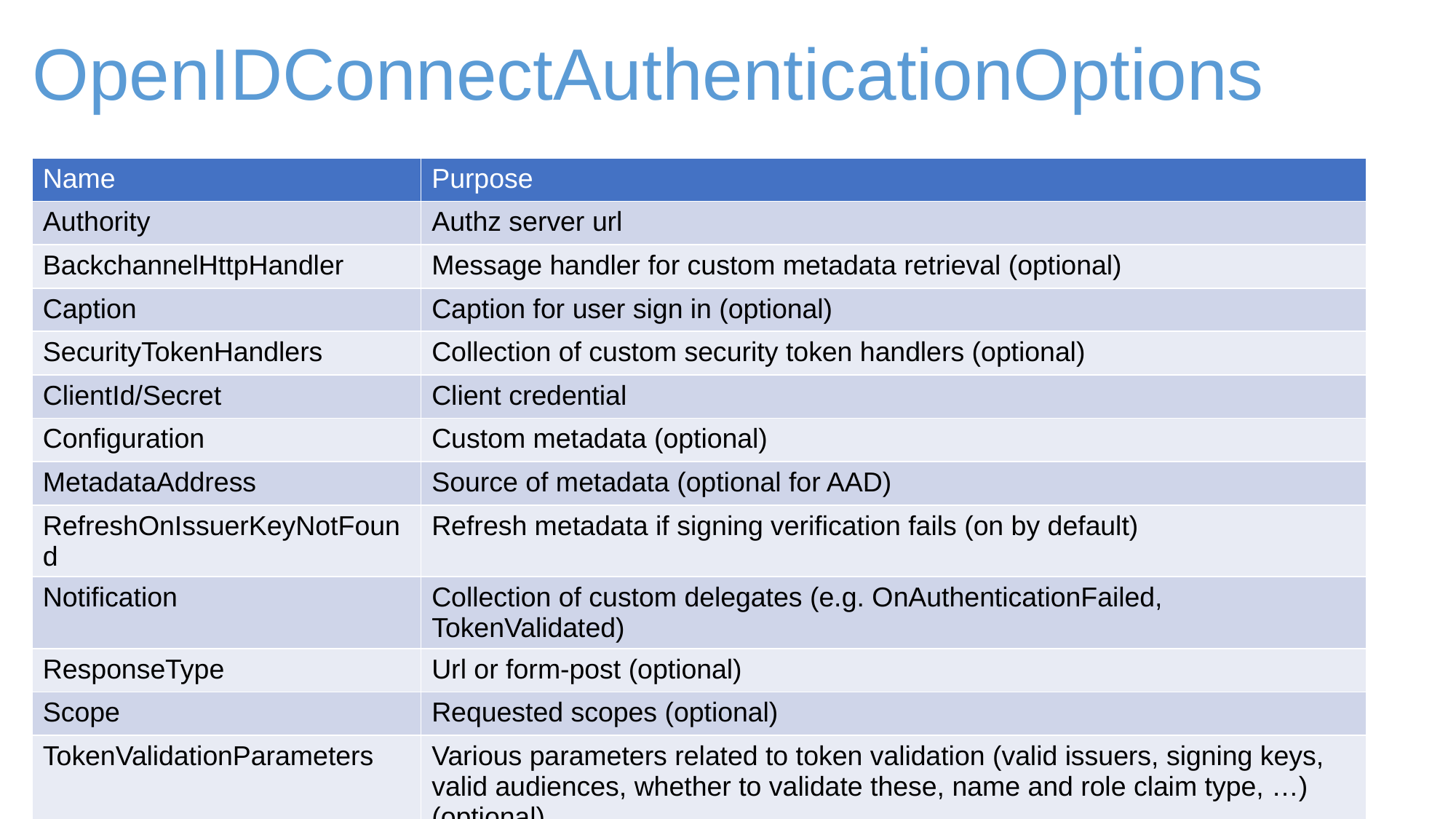

# OpenIDConnectAuthenticationOptions
| Name | Purpose |
| --- | --- |
| Authority | Authz server url |
| BackchannelHttpHandler | Message handler for custom metadata retrieval (optional) |
| Caption | Caption for user sign in (optional) |
| SecurityTokenHandlers | Collection of custom security token handlers (optional) |
| ClientId/Secret | Client credential |
| Configuration | Custom metadata (optional) |
| MetadataAddress | Source of metadata (optional for AAD) |
| RefreshOnIssuerKeyNotFound | Refresh metadata if signing verification fails (on by default) |
| Notification | Collection of custom delegates (e.g. OnAuthenticationFailed, TokenValidated) |
| ResponseType | Url or form-post (optional) |
| Scope | Requested scopes (optional) |
| TokenValidationParameters | Various parameters related to token validation (valid issuers, signing keys, valid audiences, whether to validate these, name and role claim type, …) (optional) |